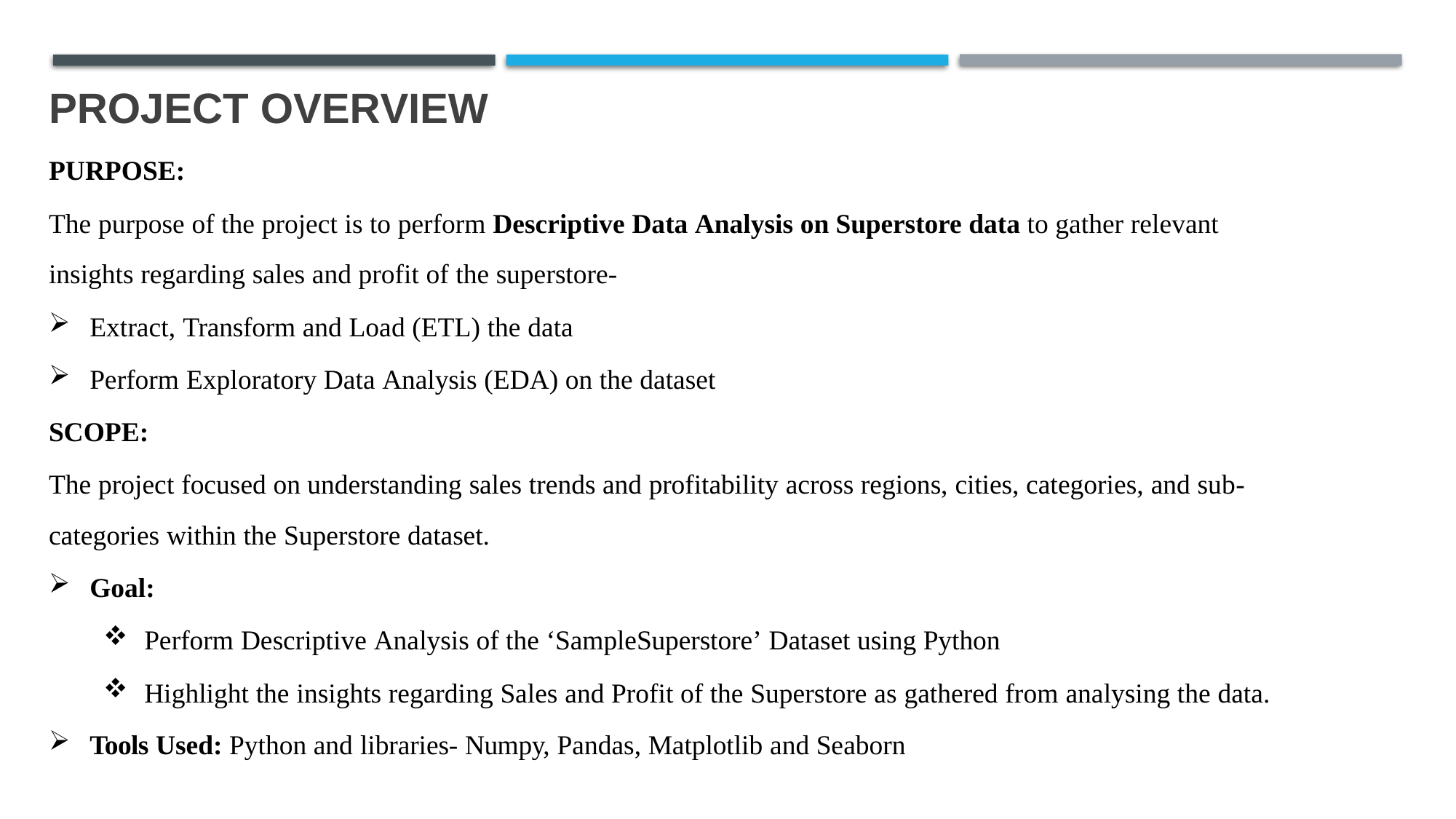

# PROJECT OVERVIEW
PURPOSE:
The purpose of the project is to perform Descriptive Data Analysis on Superstore data to gather relevant
insights regarding sales and profit of the superstore-
Extract, Transform and Load (ETL) the data
Perform Exploratory Data Analysis (EDA) on the dataset
SCOPE:
The project focused on understanding sales trends and profitability across regions, cities, categories, and sub-
categories within the Superstore dataset.
Goal:
Perform Descriptive Analysis of the ‘SampleSuperstore’ Dataset using Python
Highlight the insights regarding Sales and Profit of the Superstore as gathered from analysing the data.
Tools Used: Python and libraries- Numpy, Pandas, Matplotlib and Seaborn